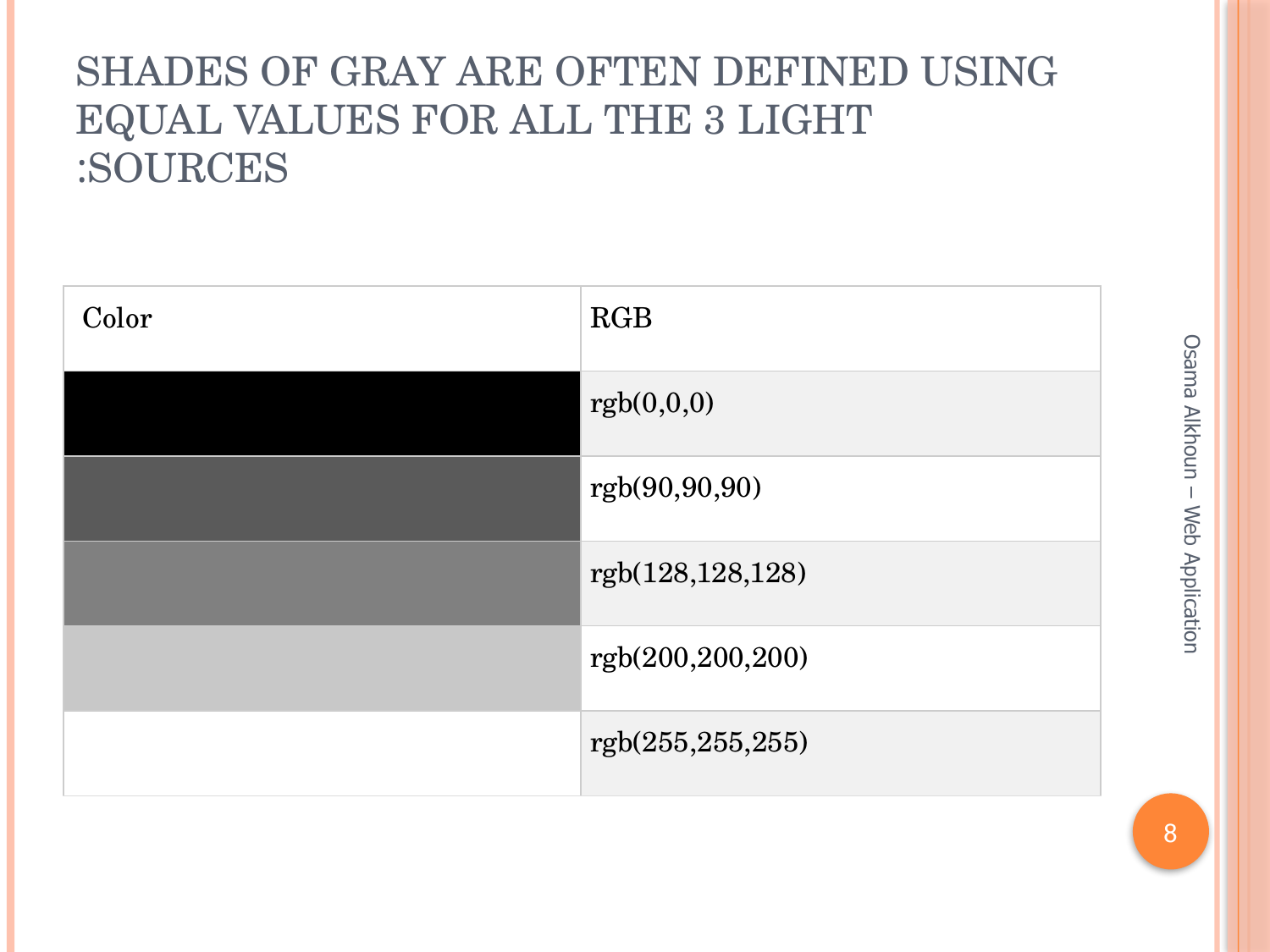

# Shades of gray are often defined using equal values for all the 3 light sources:
| Color | RGB |
| --- | --- |
|  | rgb(0,0,0) |
|  | rgb(90,90,90) |
|  | rgb(128,128,128) |
|  | rgb(200,200,200) |
|  | rgb(255,255,255) |
Osama Alkhoun – Web Application
8